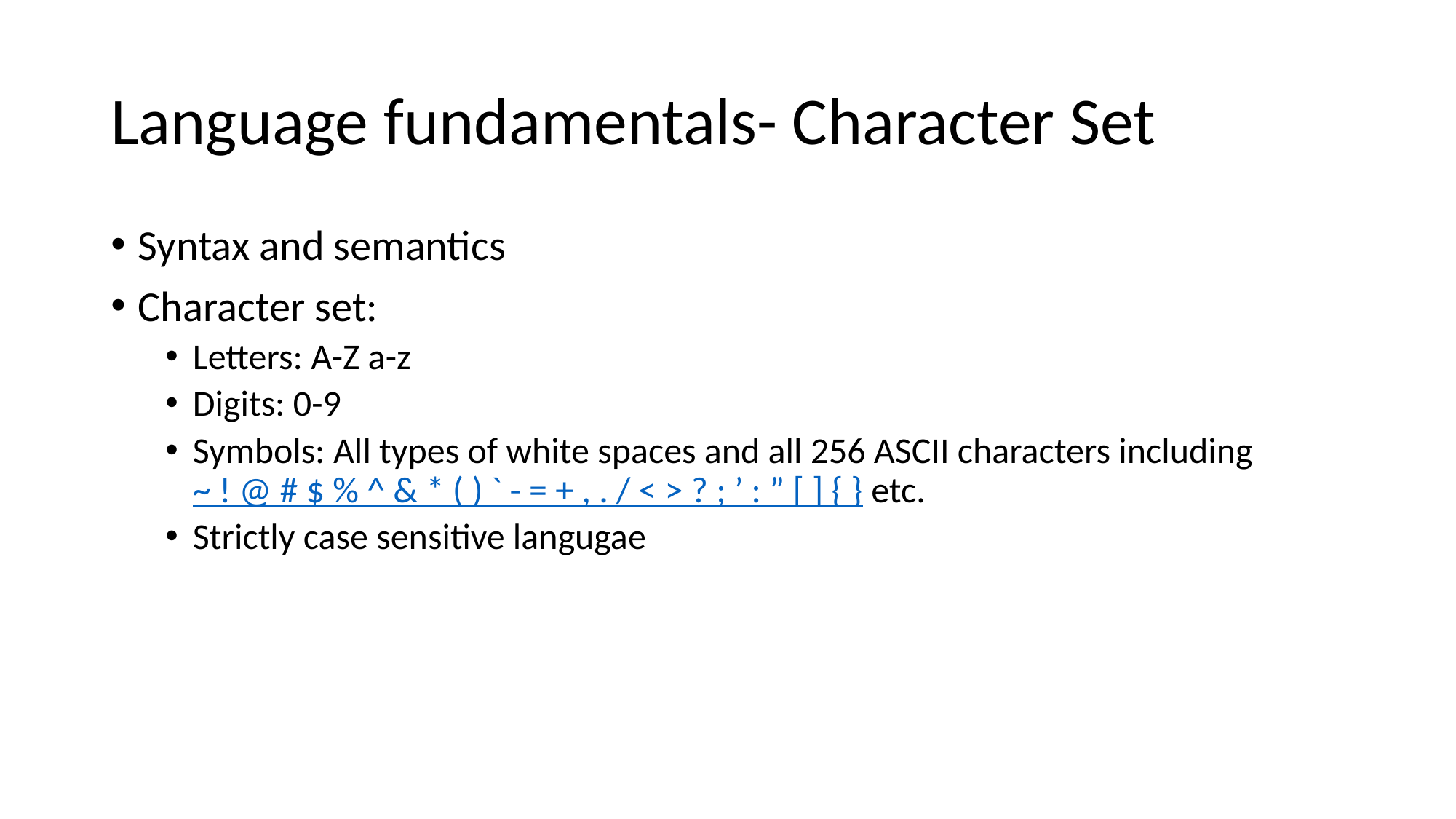

# Language fundamentals- Character Set
Syntax and semantics
Character set:
Letters: A-Z a-z
Digits: 0-9
Symbols: All types of white spaces and all 256 ASCII characters including  ~ ! @ # $ % ^ & * ( ) ` - = + , . / < > ? ; ’ : ” [ ] { } etc.
Strictly case sensitive langugae